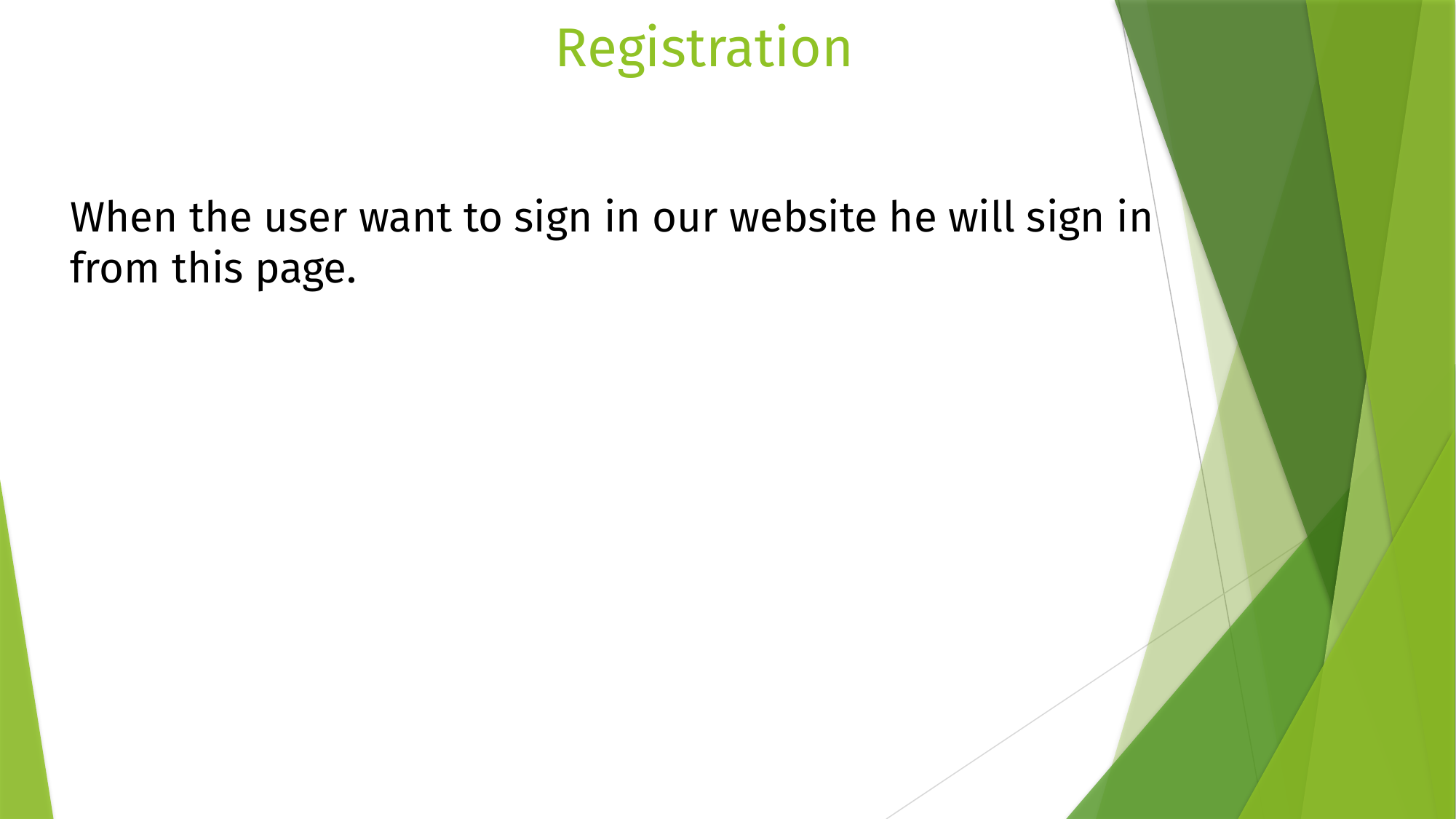

# Registration
When the user want to sign in our website he will sign in from this page.